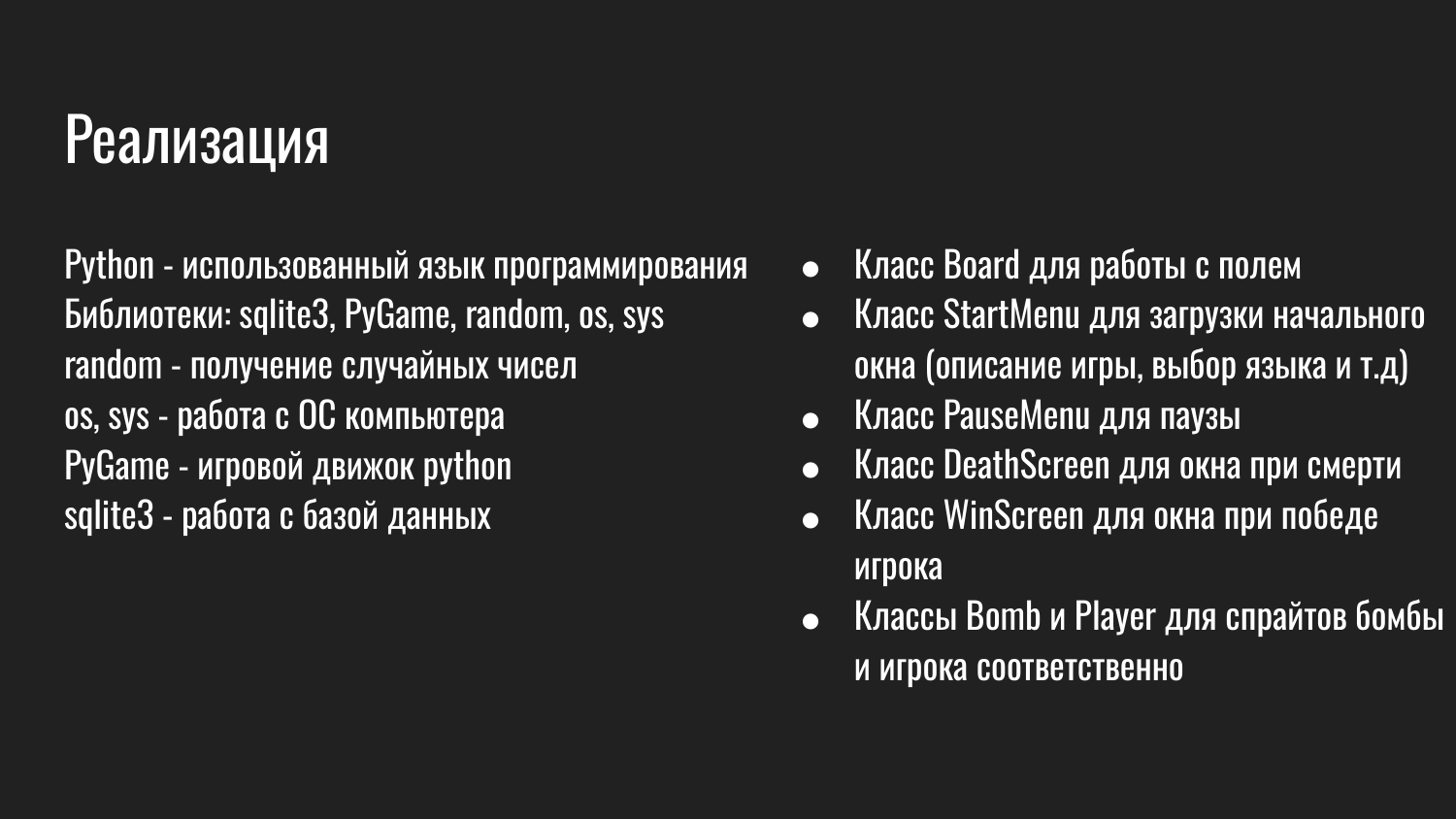

# Реализация
Python - использованный язык программирования
Библиотеки: sqlite3, PyGame, random, os, sys
random - получение случайных чисел
os, sys - работа с ОС компьютера
PyGame - игровой движок python
sqlite3 - работа с базой данных

Класс Board для работы с полем
Класс StartMenu для загрузки начального окна (описание игры, выбор языка и т.д)
Класс PauseMenu для паузы
Класс DeathScreen для окна при смерти
Класс WinScreen для окна при победе игрока
Классы Bomb и Player для спрайтов бомбы и игрока соответственно